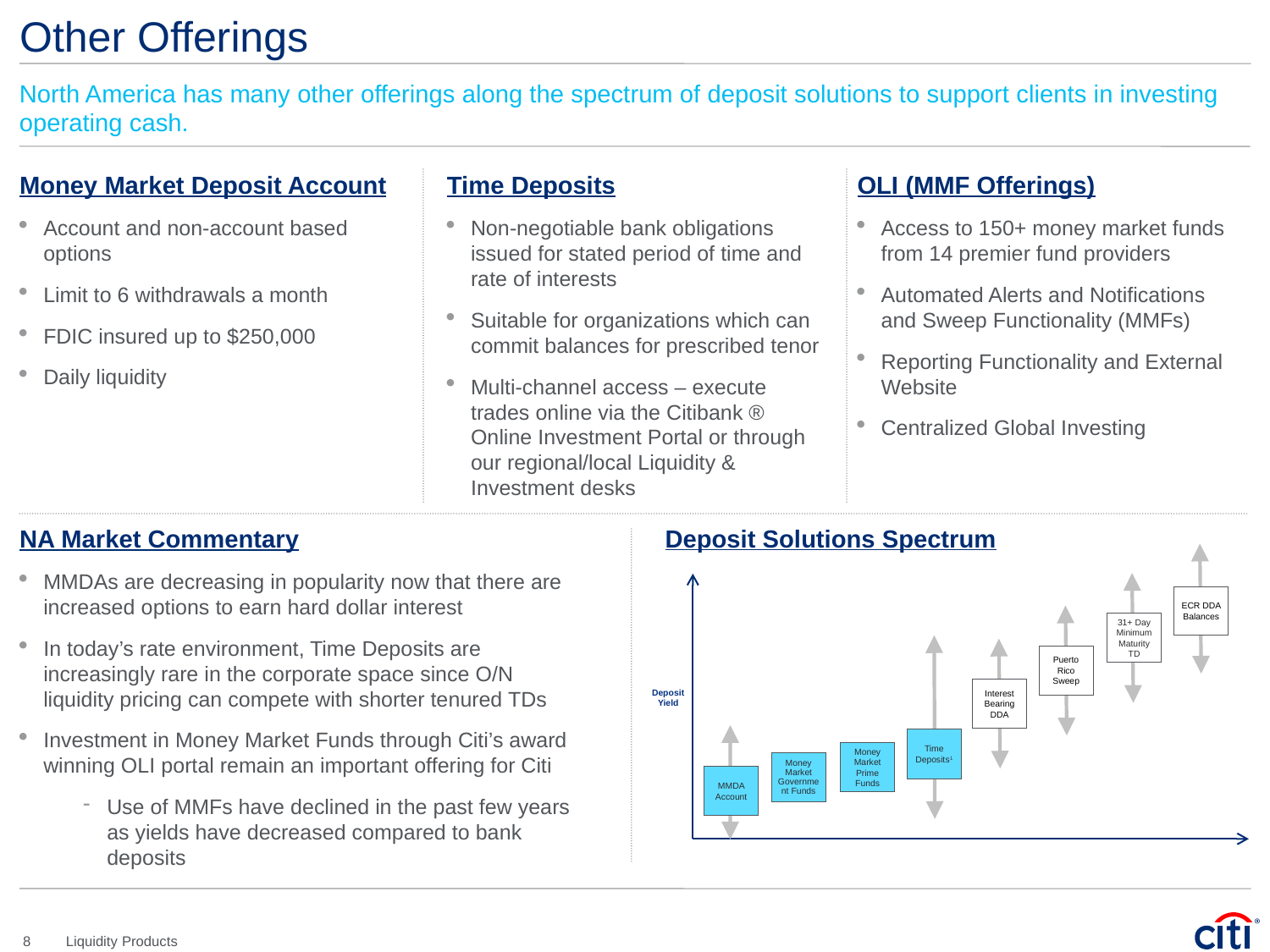

# Other Offerings
North America has many other offerings along the spectrum of deposit solutions to support clients in investing operating cash.

Money Market Deposit Account
Account and non-account based options
Limit to 6 withdrawals a month
FDIC insured up to $250,000
Daily liquidity

Time Deposits
Non-negotiable bank obligations issued for stated period of time and rate of interests
Suitable for organizations which can commit balances for prescribed tenor
Multi-channel access – execute trades online via the Citibank ® Online Investment Portal or through our regional/local Liquidity & Investment desks

OLI (MMF Offerings)
Access to 150+ money market funds from 14 premier fund providers
Automated Alerts and Notifications and Sweep Functionality (MMFs)
Reporting Functionality and External Website
Centralized Global Investing

NA Market Commentary
MMDAs are decreasing in popularity now that there are increased options to earn hard dollar interest
In today’s rate environment, Time Deposits are increasingly rare in the corporate space since O/N liquidity pricing can compete with shorter tenured TDs
Investment in Money Market Funds through Citi’s award winning OLI portal remain an important offering for Citi
Use of MMFs have declined in the past few years as yields have decreased compared to bank deposits
Deposit Solutions Spectrum

ECR DDA Balances

31+ Day Minimum Maturity TD

Puerto Rico Sweep
Interest Bearing DDA

Time Deposits1
Money Market Prime Funds
Money Market Government Funds
MMDA Account
Deposit Yield
8
Liquidity Products